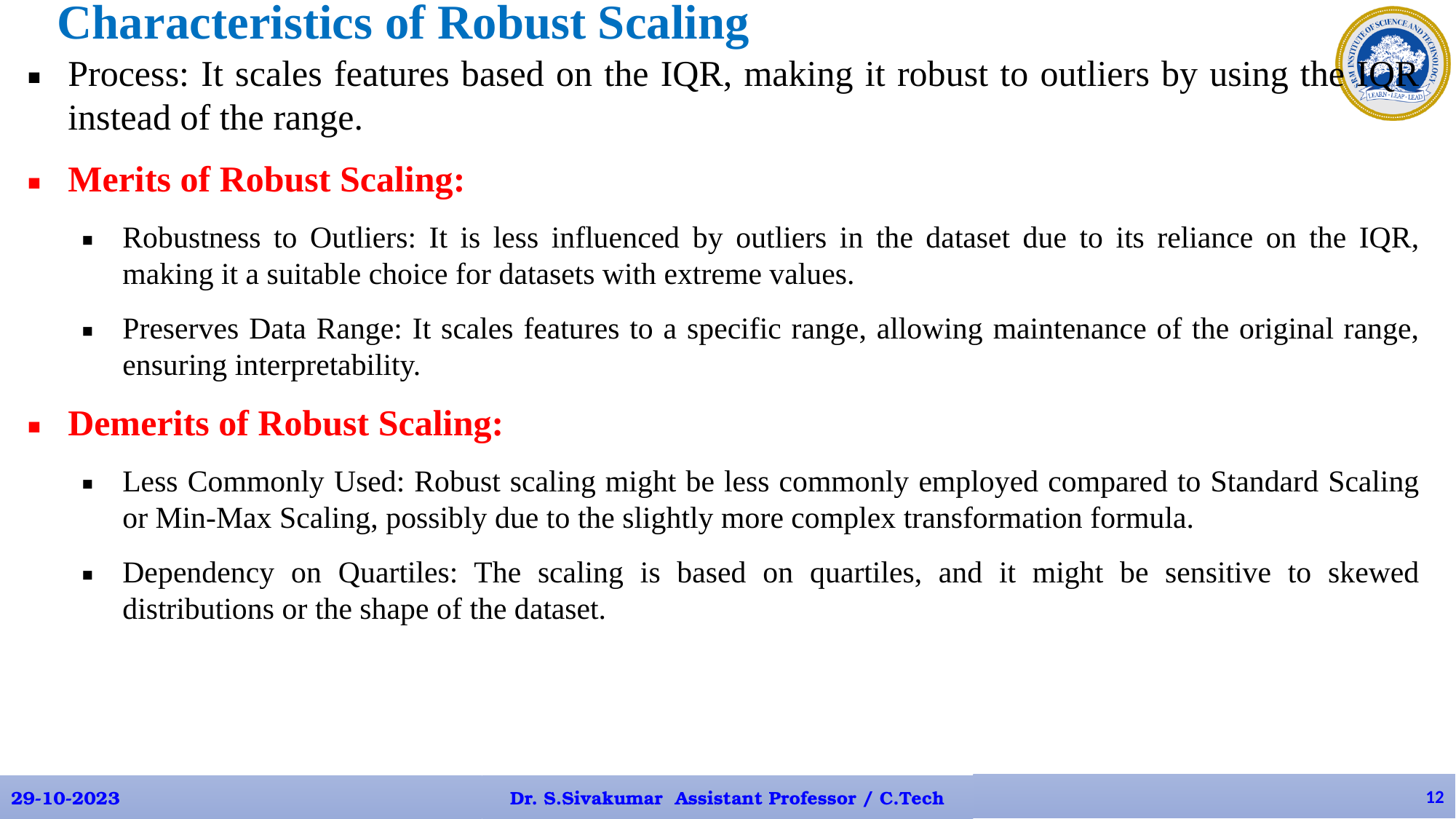

Characteristics of Robust Scaling
Process: It scales features based on the IQR, making it robust to outliers by using the IQR instead of the range.
Merits of Robust Scaling:
Robustness to Outliers: It is less influenced by outliers in the dataset due to its reliance on the IQR, making it a suitable choice for datasets with extreme values.
Preserves Data Range: It scales features to a specific range, allowing maintenance of the original range, ensuring interpretability.
Demerits of Robust Scaling:
Less Commonly Used: Robust scaling might be less commonly employed compared to Standard Scaling or Min-Max Scaling, possibly due to the slightly more complex transformation formula.
Dependency on Quartiles: The scaling is based on quartiles, and it might be sensitive to skewed distributions or the shape of the dataset.
12
29-10-2023
Dr. S.Sivakumar  Assistant Professor / C.Tech